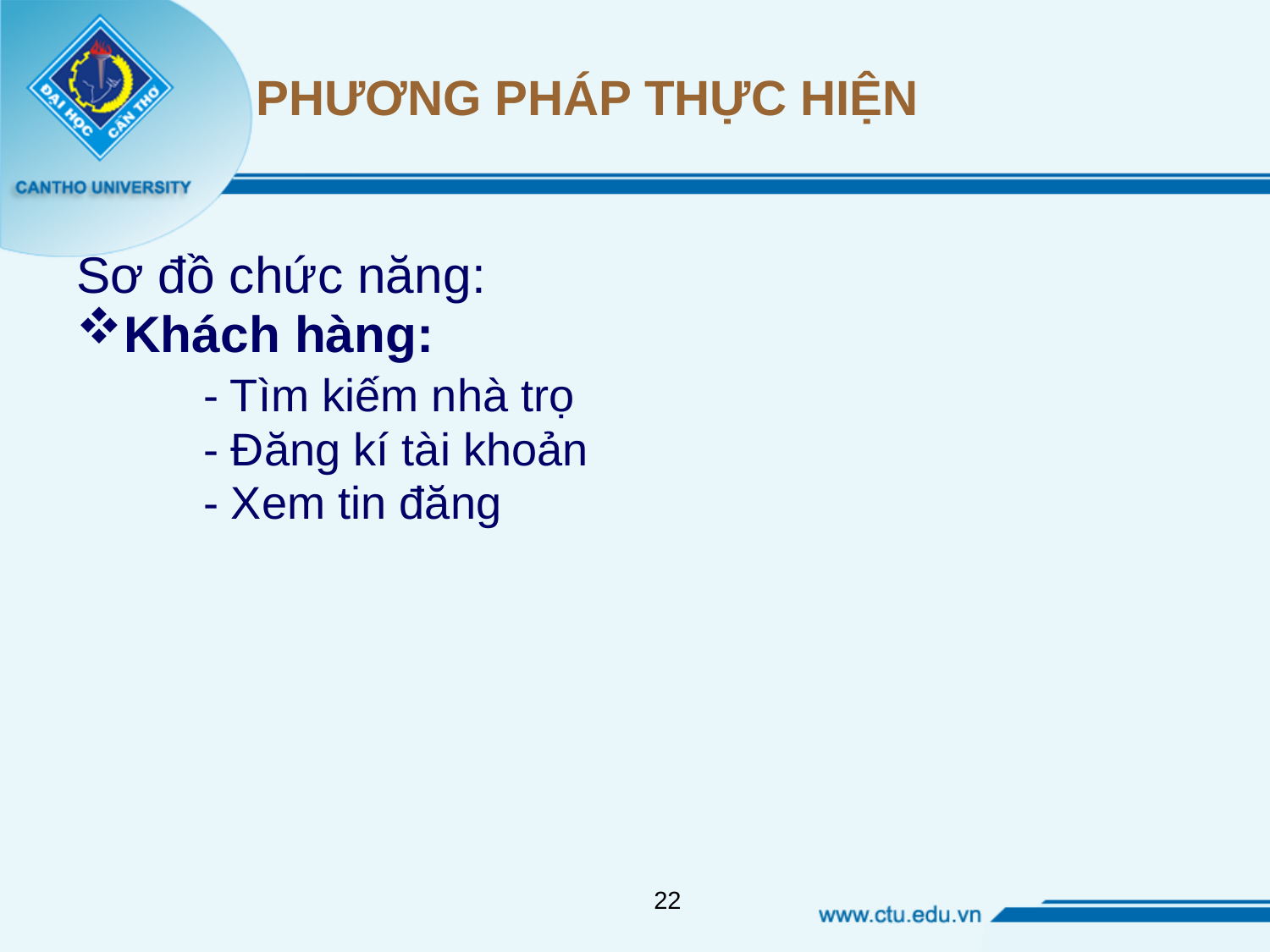

# PHƯƠNG PHÁP THỰC HIỆN

Sơ đồ chức năng:
Khách hàng:
	- Tìm kiếm nhà trọ
	- Đăng kí tài khoản
	- Xem tin đăng

22